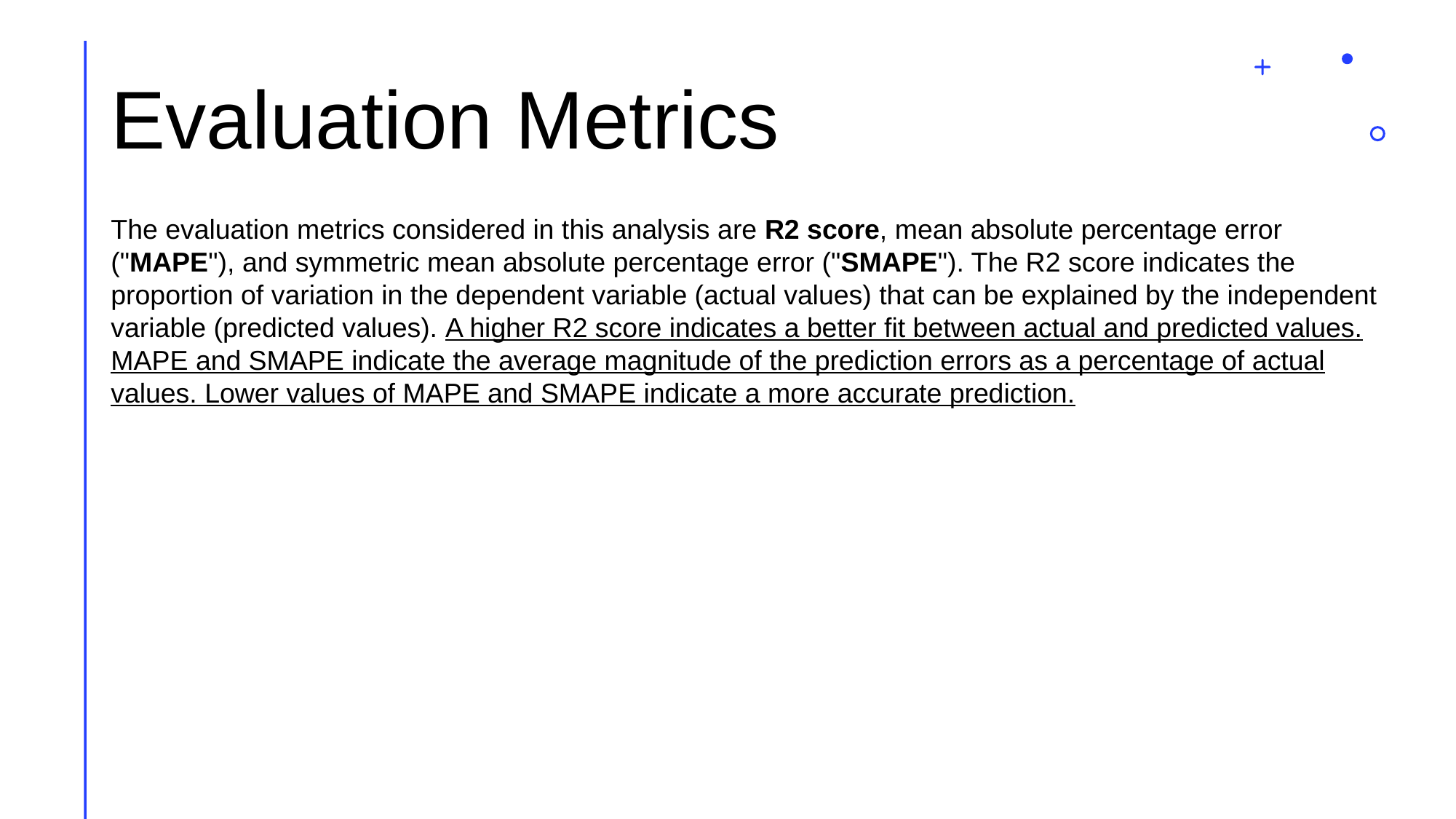

# Evaluation Metrics
The evaluation metrics considered in this analysis are R2 score, mean absolute percentage error ("MAPE"), and symmetric mean absolute percentage error ("SMAPE"). The R2 score indicates the proportion of variation in the dependent variable (actual values) that can be explained by the independent variable (predicted values). A higher R2 score indicates a better fit between actual and predicted values. MAPE and SMAPE indicate the average magnitude of the prediction errors as a percentage of actual values. Lower values of MAPE and SMAPE indicate a more accurate prediction.